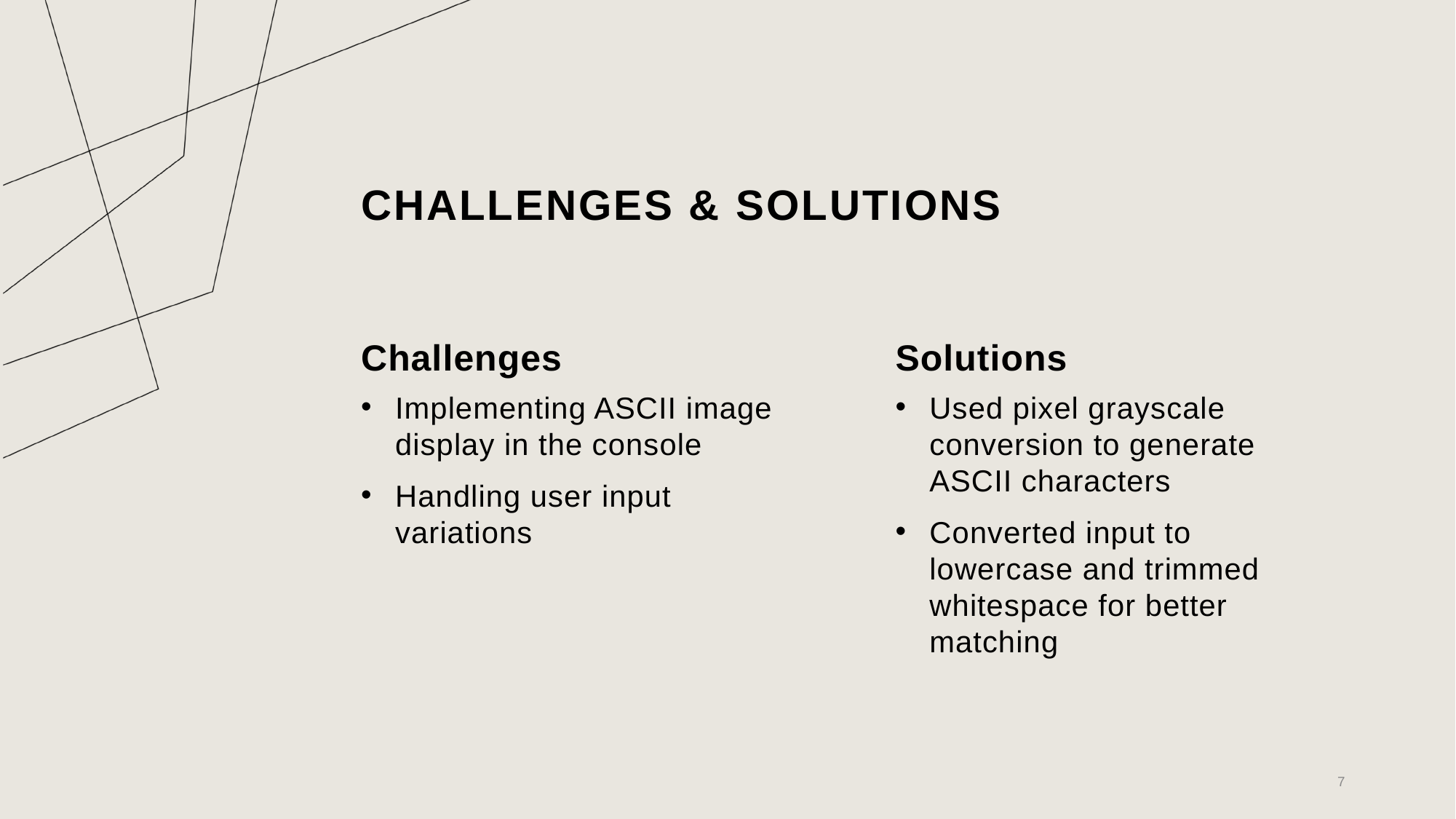

# Challenges & Solutions

Challenges
Solutions
Used pixel grayscale conversion to generate ASCII characters
Converted input to lowercase and trimmed whitespace for better matching

Implementing ASCII image display in the console
Handling user input variations

7